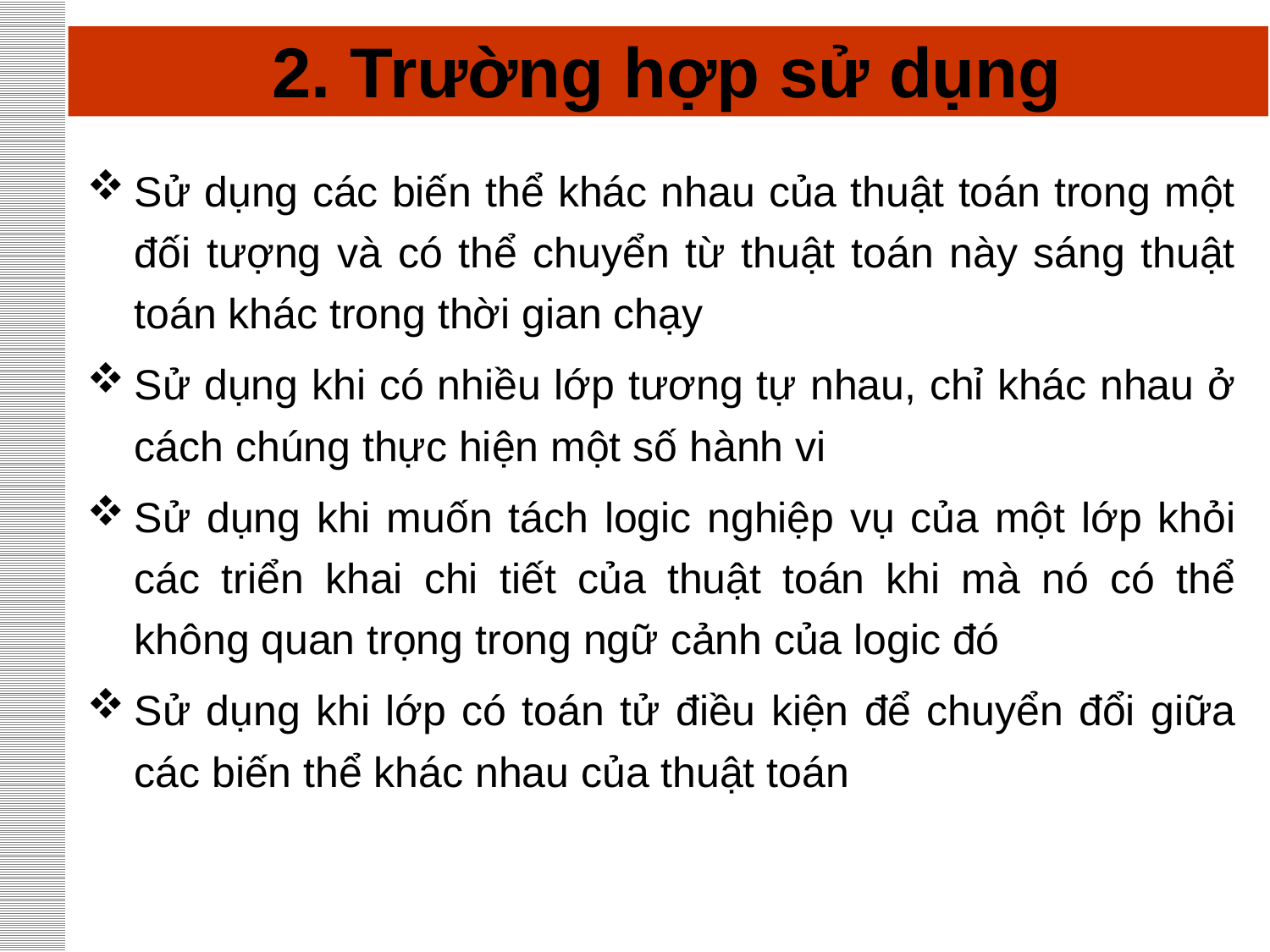

# 2. Trường hợp sử dụng
Sử dụng các biến thể khác nhau của thuật toán trong một đối tượng và có thể chuyển từ thuật toán này sáng thuật toán khác trong thời gian chạy
Sử dụng khi có nhiều lớp tương tự nhau, chỉ khác nhau ở cách chúng thực hiện một số hành vi
Sử dụng khi muốn tách logic nghiệp vụ của một lớp khỏi các triển khai chi tiết của thuật toán khi mà nó có thể không quan trọng trong ngữ cảnh của logic đó
Sử dụng khi lớp có toán tử điều kiện để chuyển đổi giữa các biến thể khác nhau của thuật toán